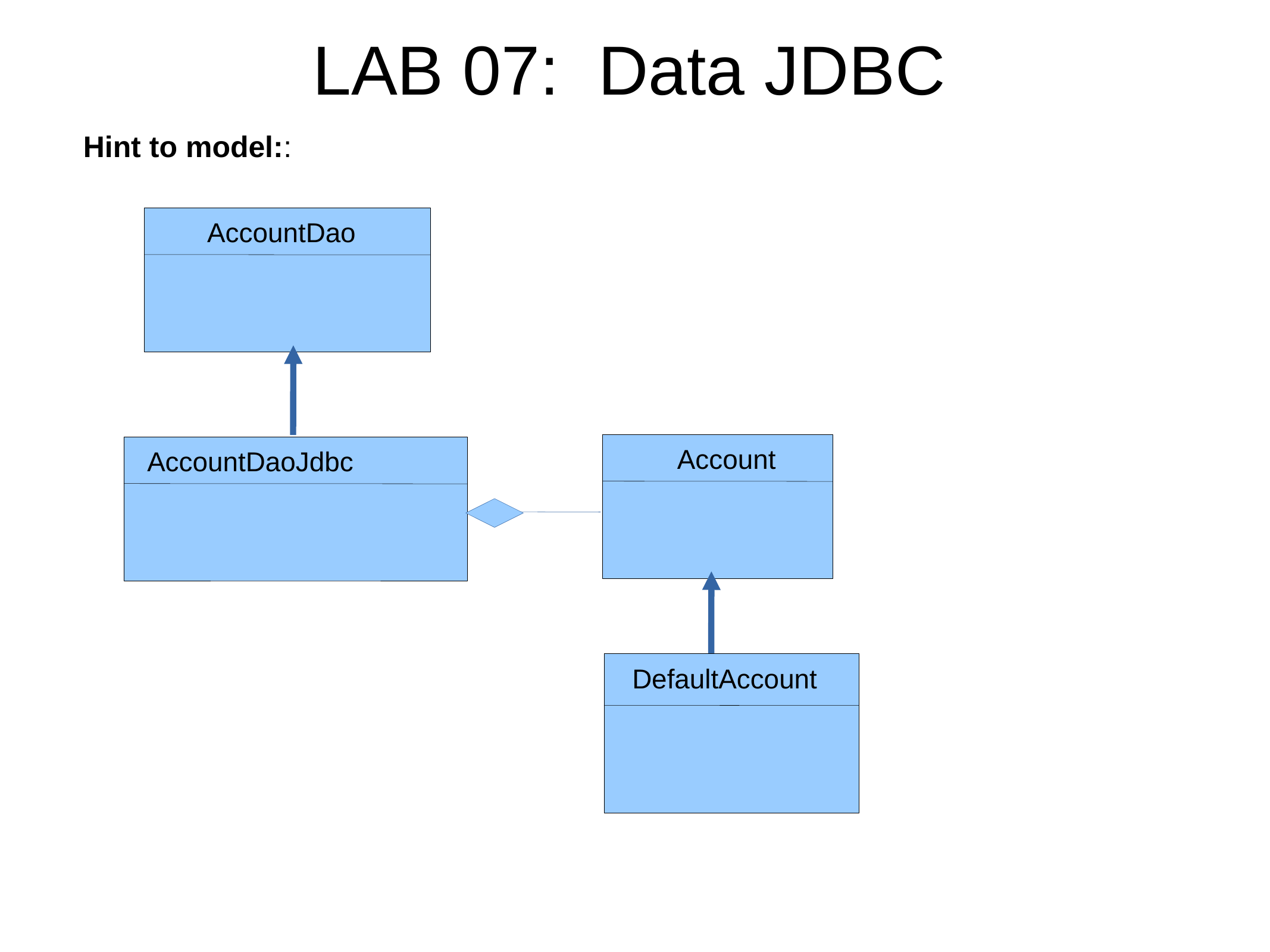

# LAB 07:  Data JDBC
Hint to model::

AccountDao

Account

AccountDaoJdbc

DefaultAccount

63